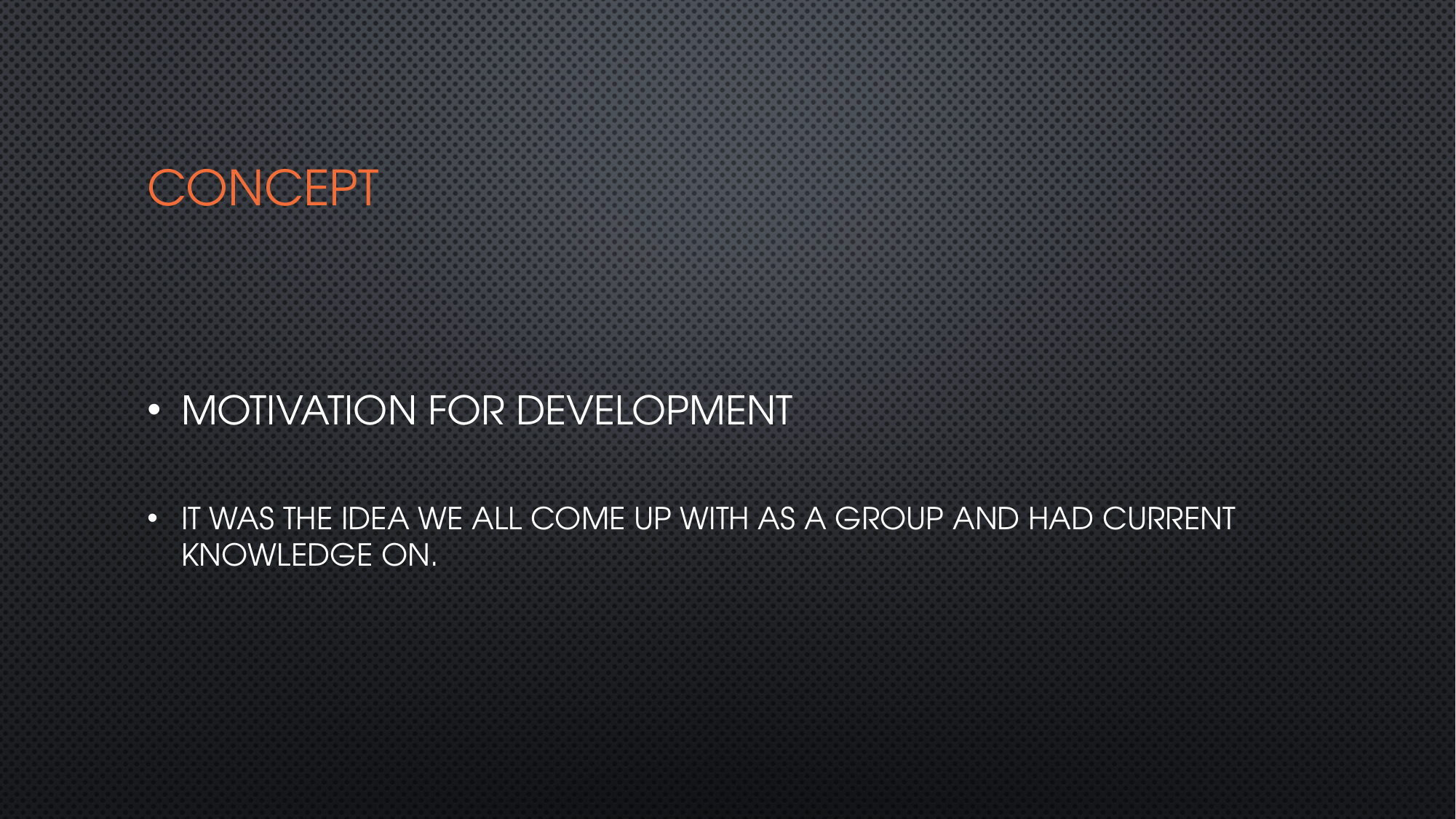

# concept
Motivation for development

It was the idea we all come up with as a group and had current knowledge on.